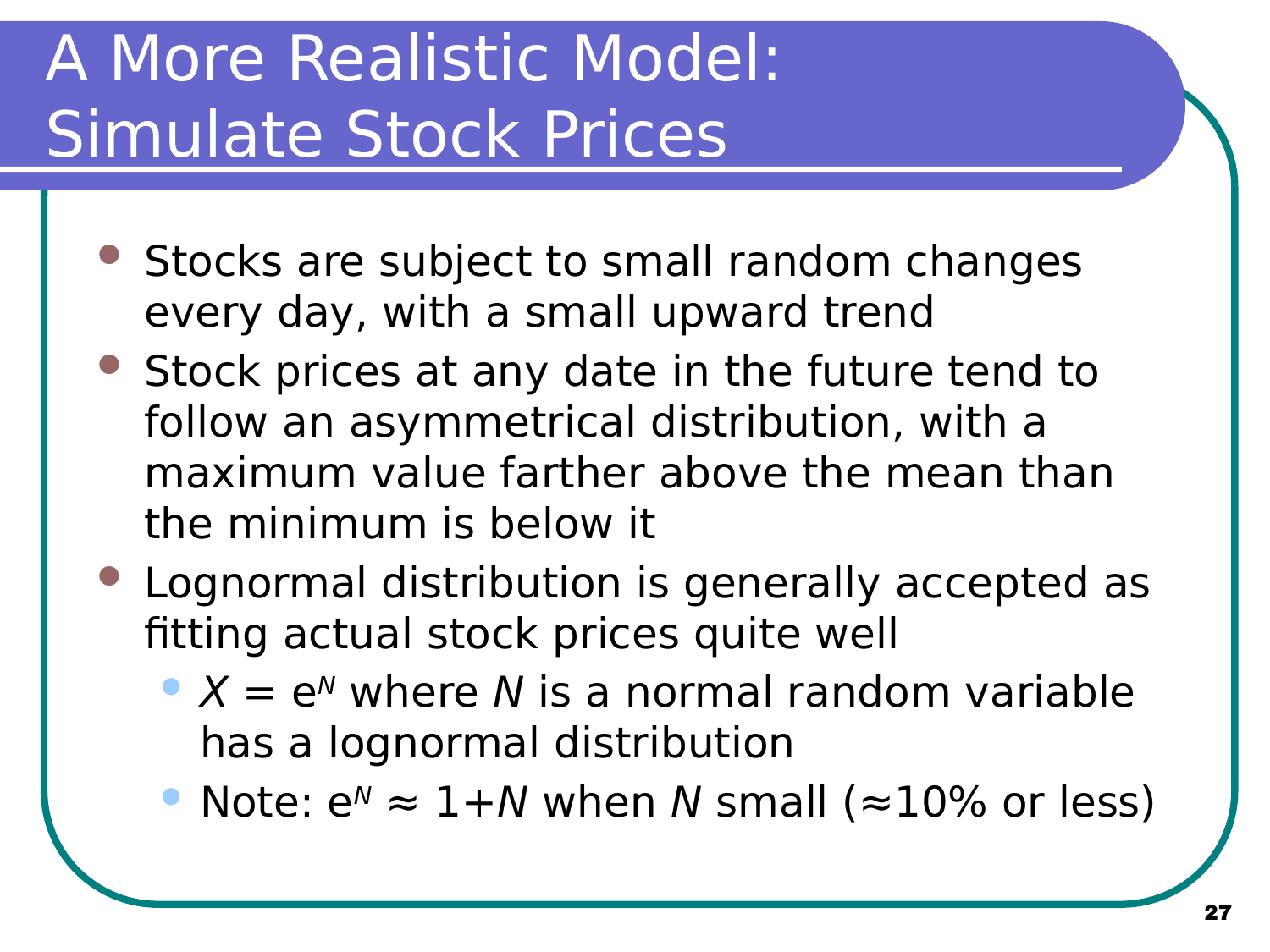

# A More Realistic Model: Simulate Stock Prices
Stocks are subject to small random changes every day, with a small upward trend
Stock prices at any date in the future tend to follow an asymmetrical distribution, with a maximum value farther above the mean than the minimum is below it
Lognormal distribution is generally accepted as fitting actual stock prices quite well
X = eN where N is a normal random variable has a lognormal distribution
Note: eN ≈ 1+N when N small (≈10% or less)
27